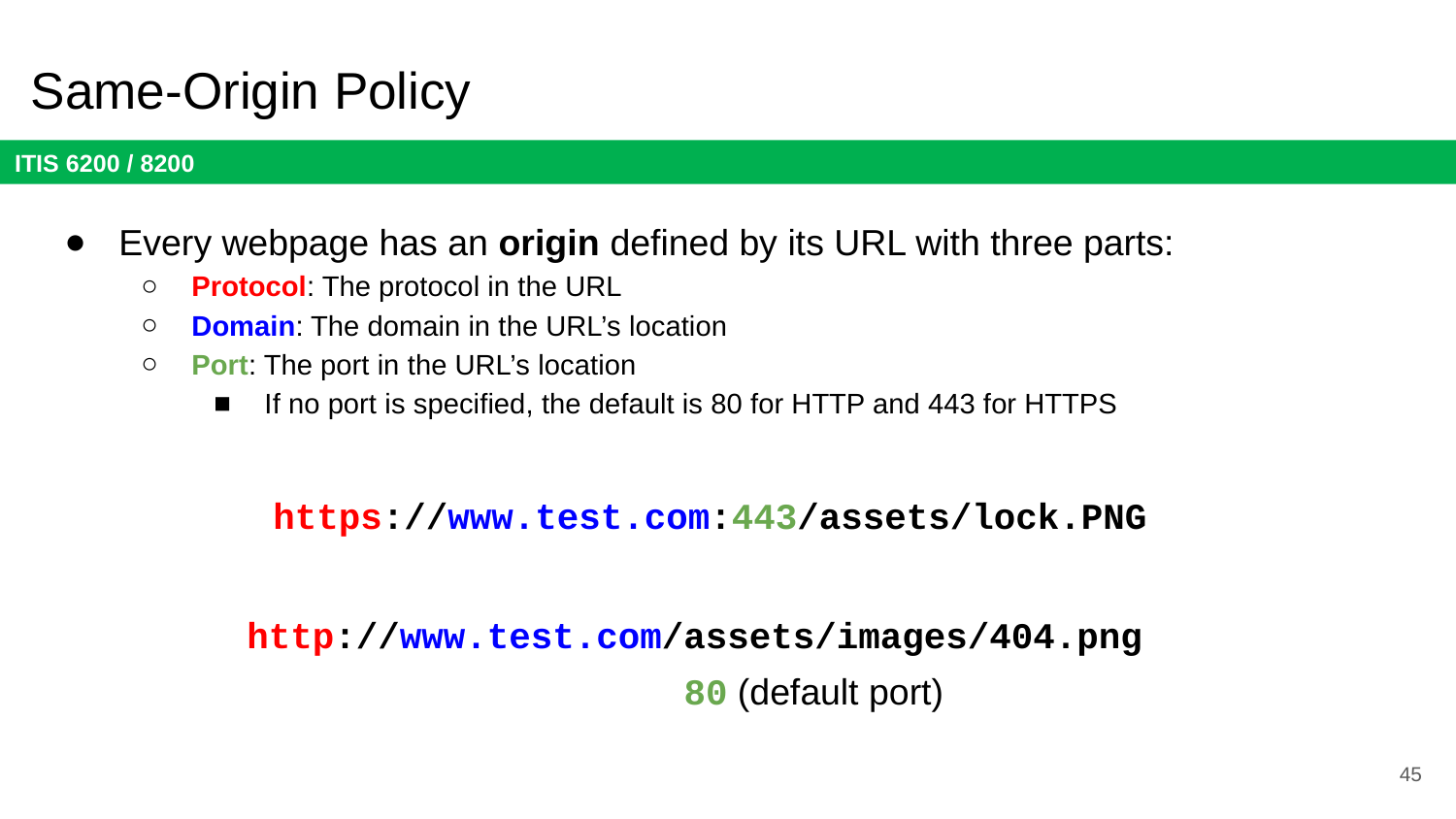

# Same-Origin Policy
Every webpage has an origin defined by its URL with three parts:
Protocol: The protocol in the URL
Domain: The domain in the URL’s location
Port: The port in the URL’s location
If no port is specified, the default is 80 for HTTP and 443 for HTTPS
https://www.test.com:443/assets/lock.PNG
http://www.test.com/assets/images/404.png
80 (default port)
45